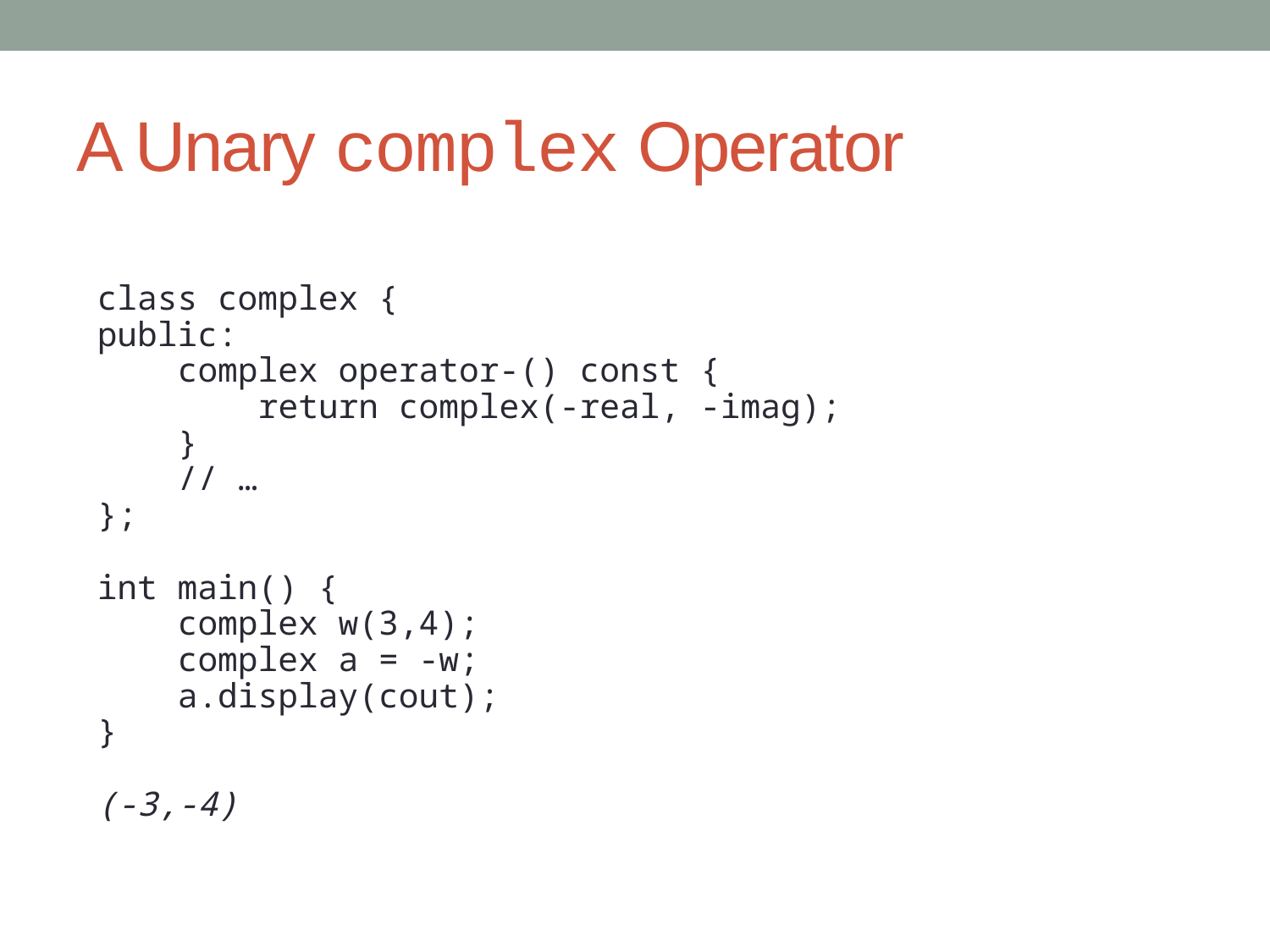

# A Unary complex Operator
class complex {
public:
    complex operator-() const {
        return complex(-real, -imag);
    }
    // …
};

int main() {
    complex w(3,4);
    complex a = -w;
    a.display(cout);
}

(-3,-4)